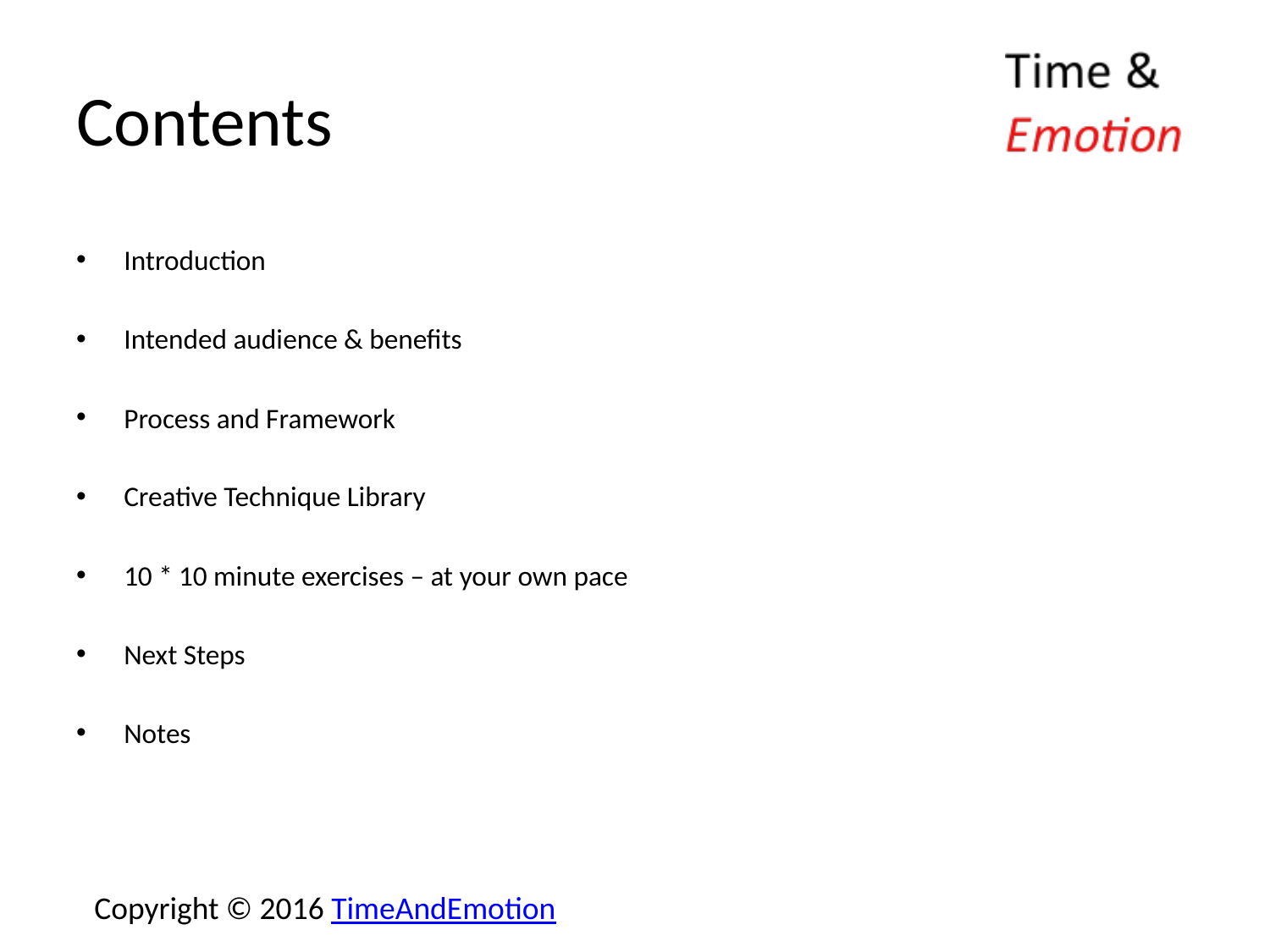

# Contents

Introduction

Intended audience & benefits

Process and Framework

Creative Technique Library

10 * 10 minute exercises – at your own pace

Next Steps

Notes